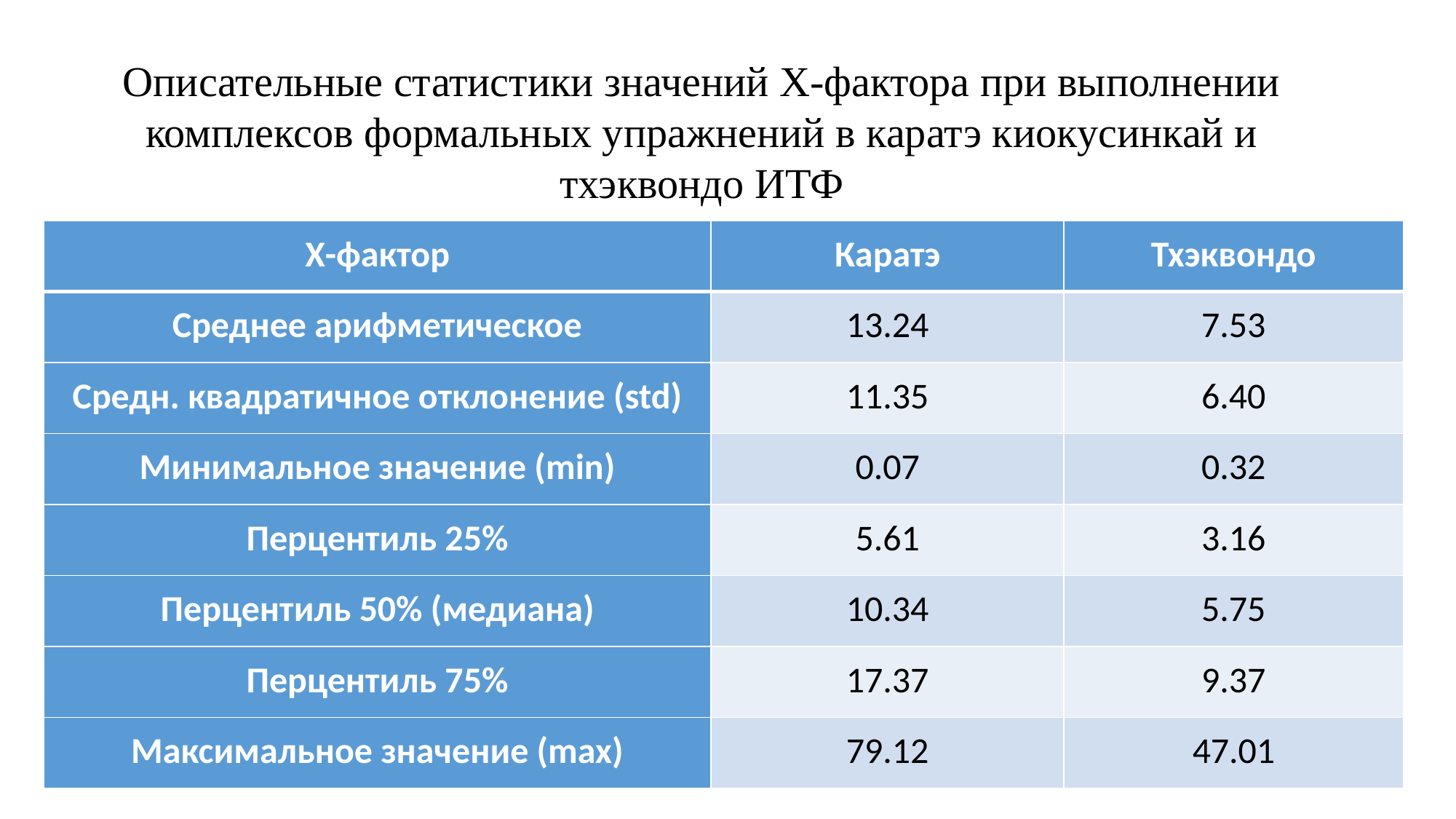

Описательные статистики значений Х-фактора при выполнении комплексов формальных упражнений в каратэ киокусинкай и тхэквондо ИТФ
| Х-фактор | Каратэ | Тхэквондо |
| --- | --- | --- |
| Среднее арифметическое | 13.24 | 7.53 |
| Средн. квадратичное отклонение (std) | 11.35 | 6.40 |
| Минимальное значение (min) | 0.07 | 0.32 |
| Перцентиль 25% | 5.61 | 3.16 |
| Перцентиль 50% (медиана) | 10.34 | 5.75 |
| Перцентиль 75% | 17.37 | 9.37 |
| Максимальное значение (max) | 79.12 | 47.01 |